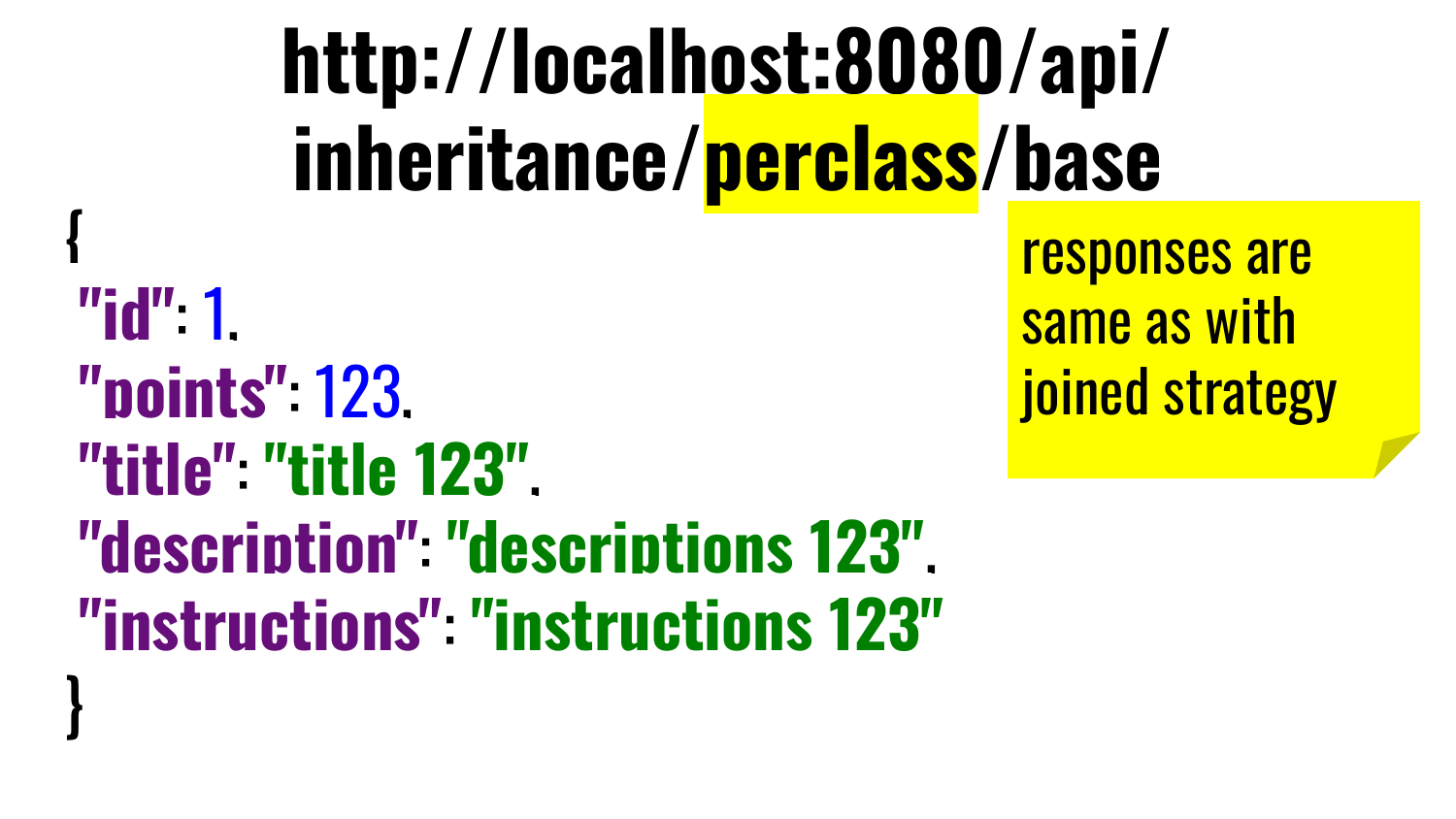

# http://localhost:8080/api/inheritance/perclass/base
{
 "id": 1,
 "points": 123,
 "title": "title 123",
 "description": "descriptions 123",
 "instructions": "instructions 123"
}
responses are same as with joined strategy